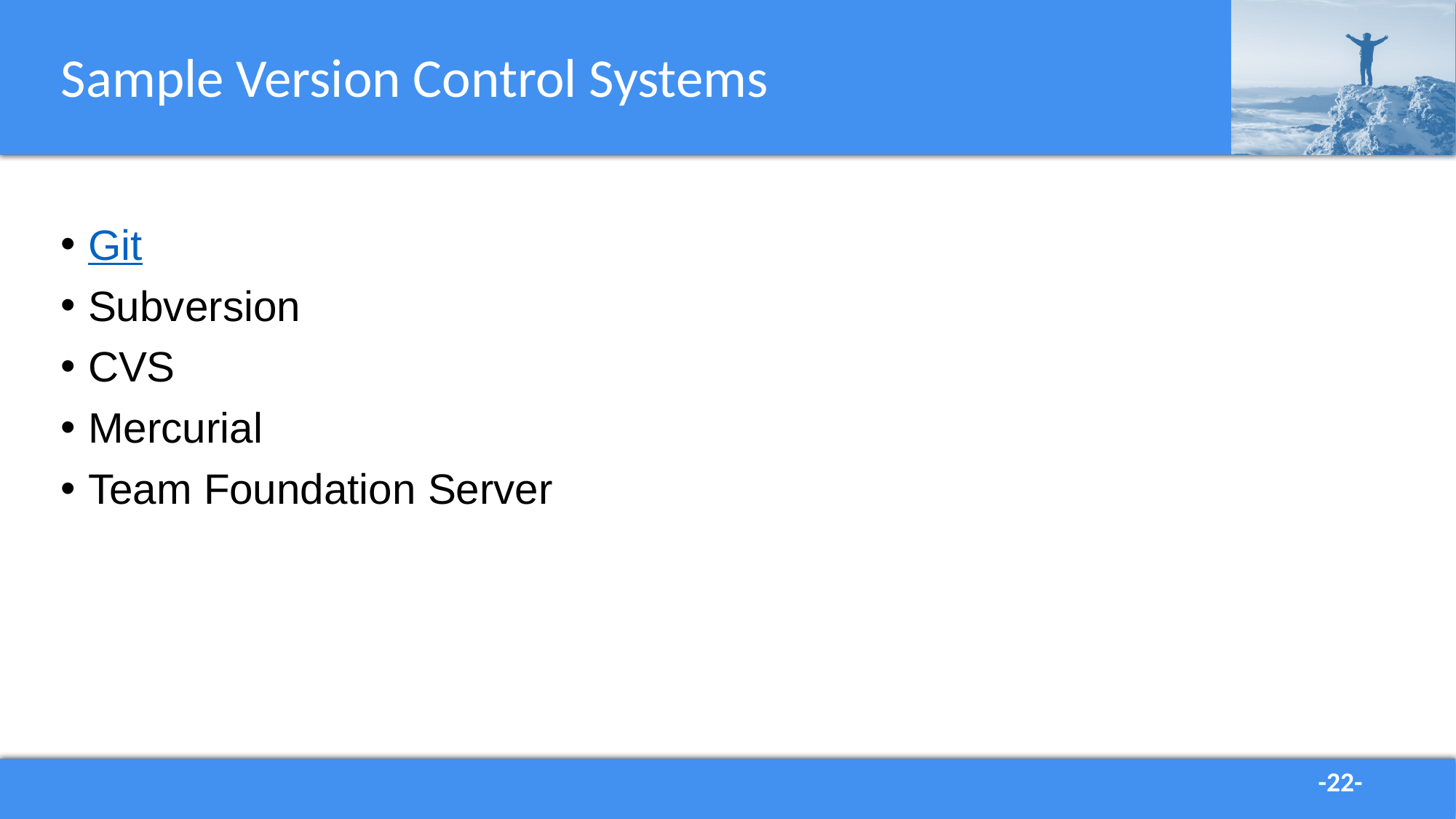

# Sample Version Control Systems
Git
Subversion
CVS
Mercurial
Team Foundation Server